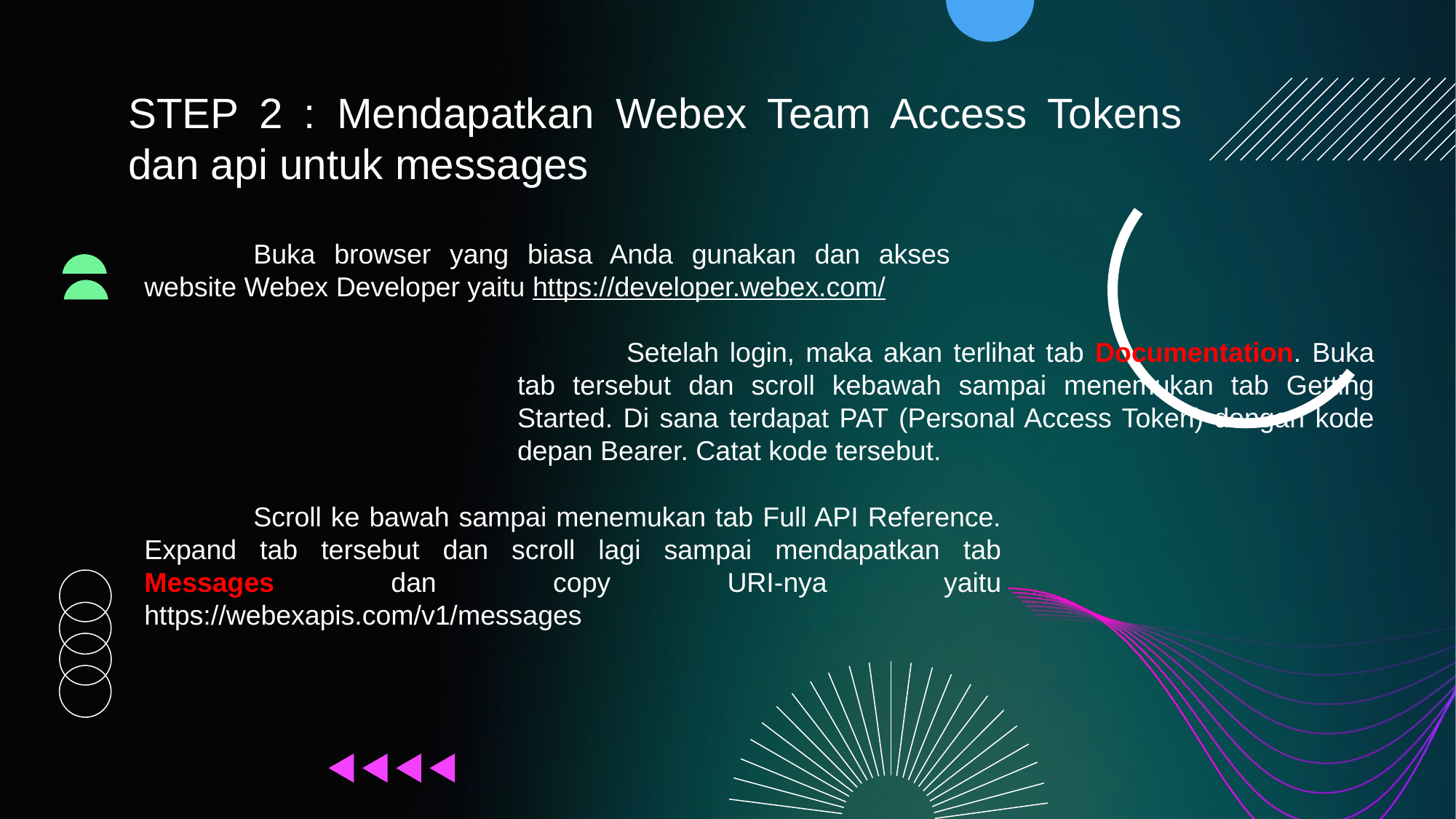

# STEP 2 : Mendapatkan Webex Team Access Tokens dan api untuk messages

	Buka browser yang biasa Anda gunakan dan akses website Webex Developer yaitu https://developer.webex.com/
	Setelah login, maka akan terlihat tab Documentation. Buka tab tersebut dan scroll kebawah sampai menemukan tab Getting Started. Di sana terdapat PAT (Personal Access Token) dengan kode depan Bearer. Catat kode tersebut.
	Scroll ke bawah sampai menemukan tab Full API Reference. Expand tab tersebut dan scroll lagi sampai mendapatkan tab Messages dan copy URI-nya yaitu https://webexapis.com/v1/messages